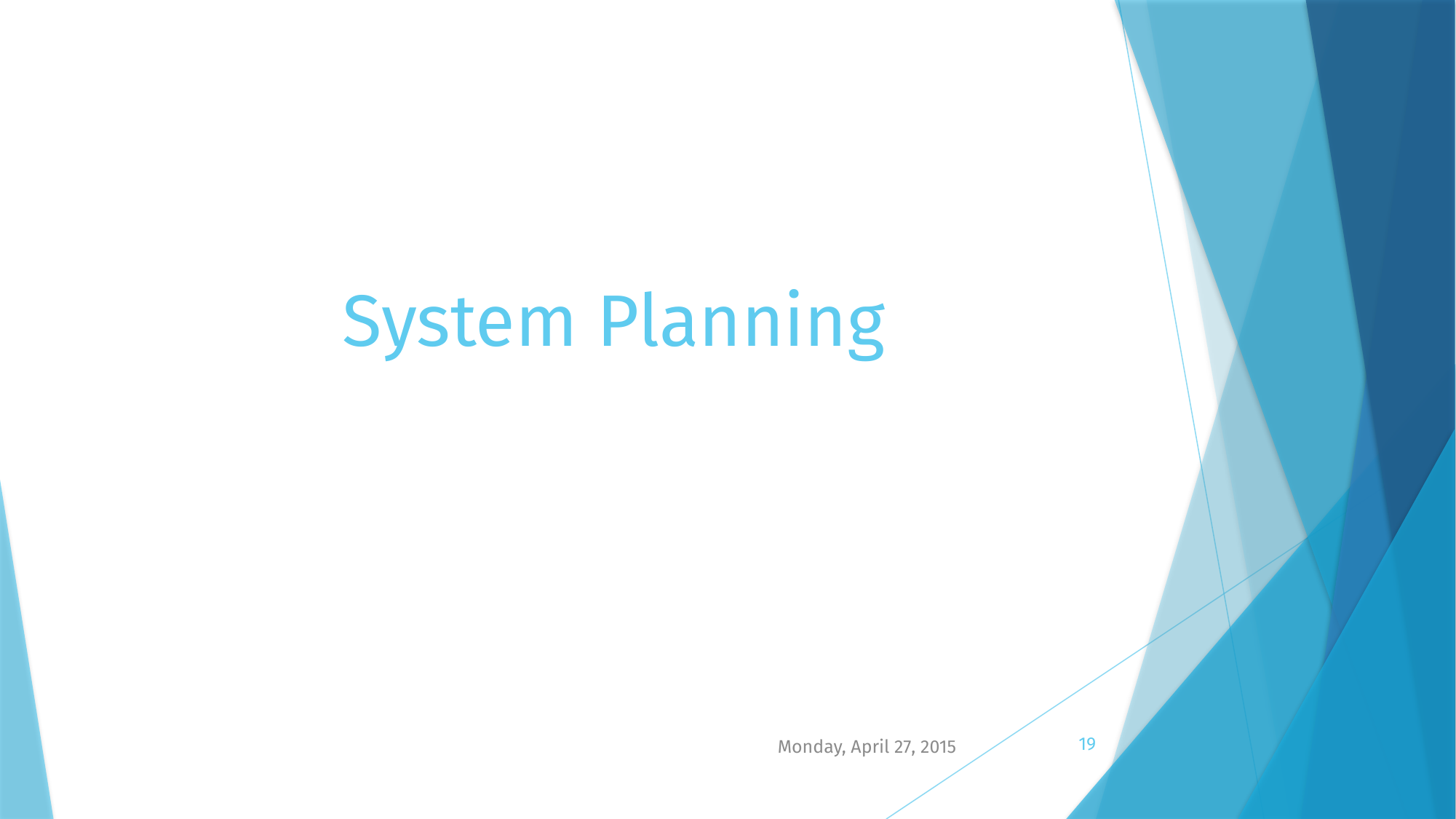

# System Planning
19
Monday, April 27, 2015